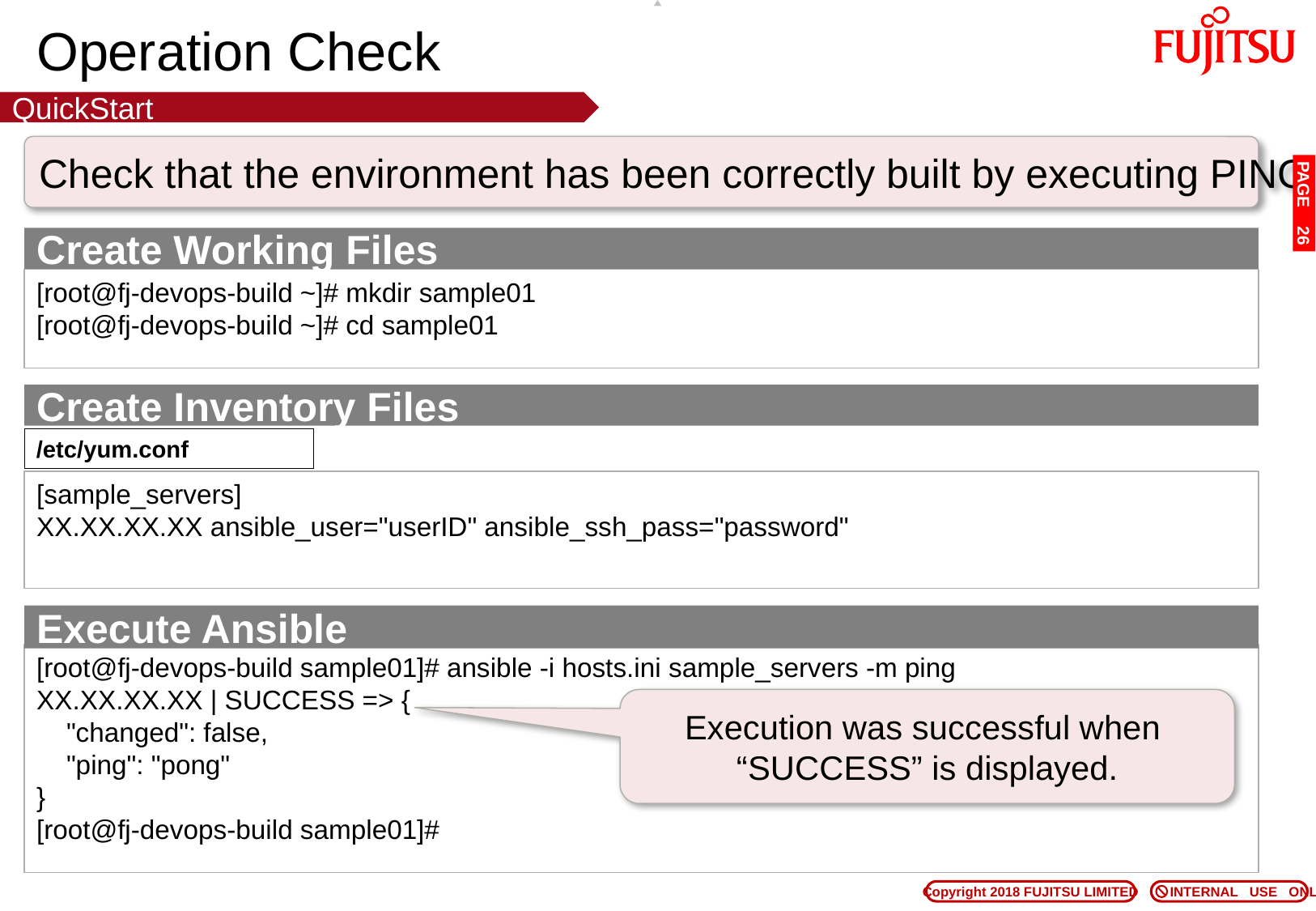

# Operation Check
QuickStart
Check that the environment has been correctly built by executing PINGs.
PAGE    26
Create Working Files
[root@fj-devops-build ~]# mkdir sample01
[root@fj-devops-build ~]# cd sample01
Create Inventory Files
/etc/yum.conf
[sample_servers]
XX.XX.XX.XX ansible_user="userID" ansible_ssh_pass="password"
Execute Ansible
[root@fj-devops-build sample01]# ansible -i hosts.ini sample_servers -m ping
XX.XX.XX.XX | SUCCESS => {
    "changed": false,
    "ping": "pong"
}
[root@fj-devops-build sample01]#
Execution was successful when
“SUCCESS” is displayed.